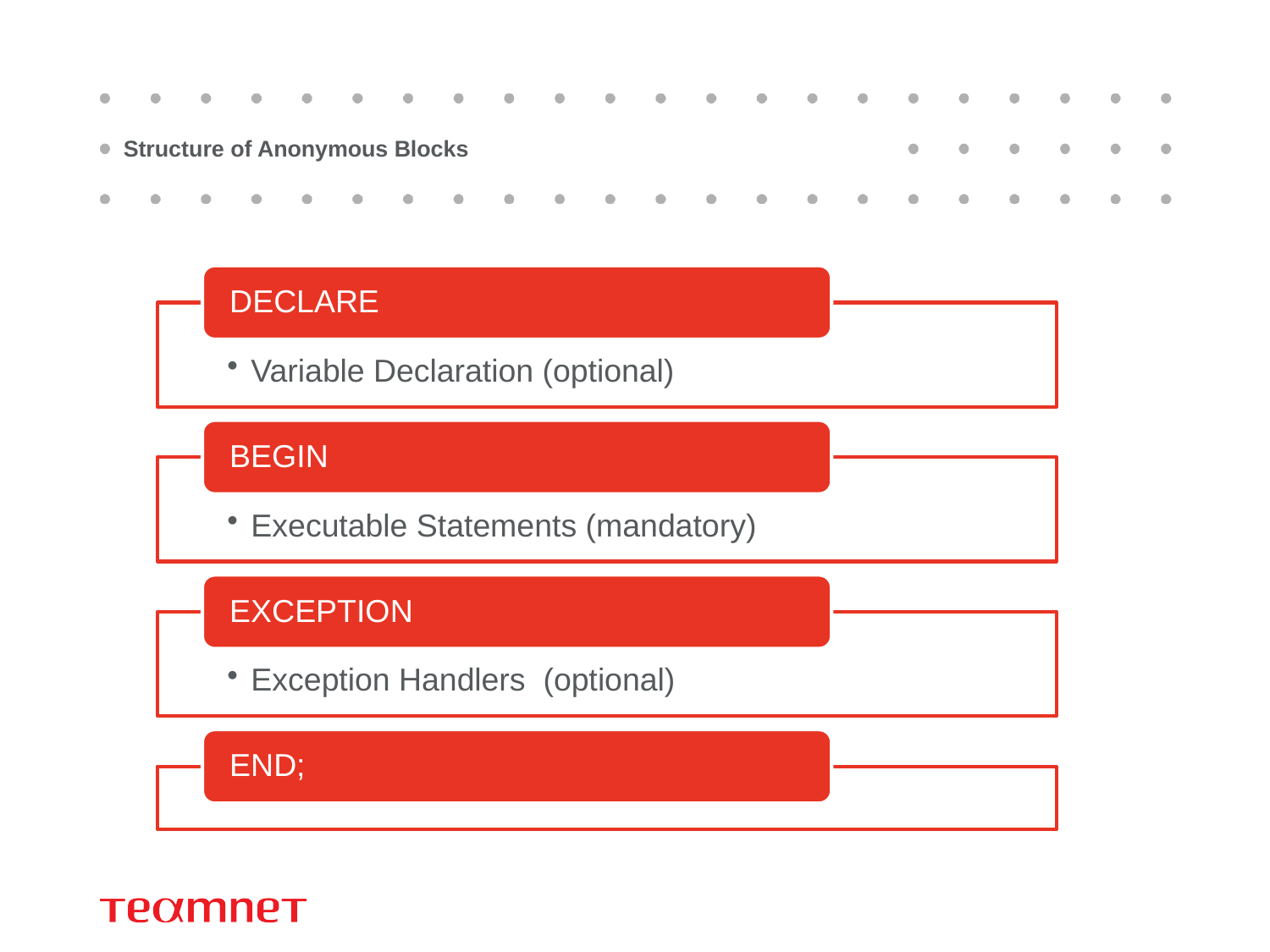

# Structure of Anonymous Blocks
Variable Declaration (optional)
DECLARE
Executable Statements (mandatory)
BEGIN
Exception Handlers  (optional)
EXCEPTION
END;